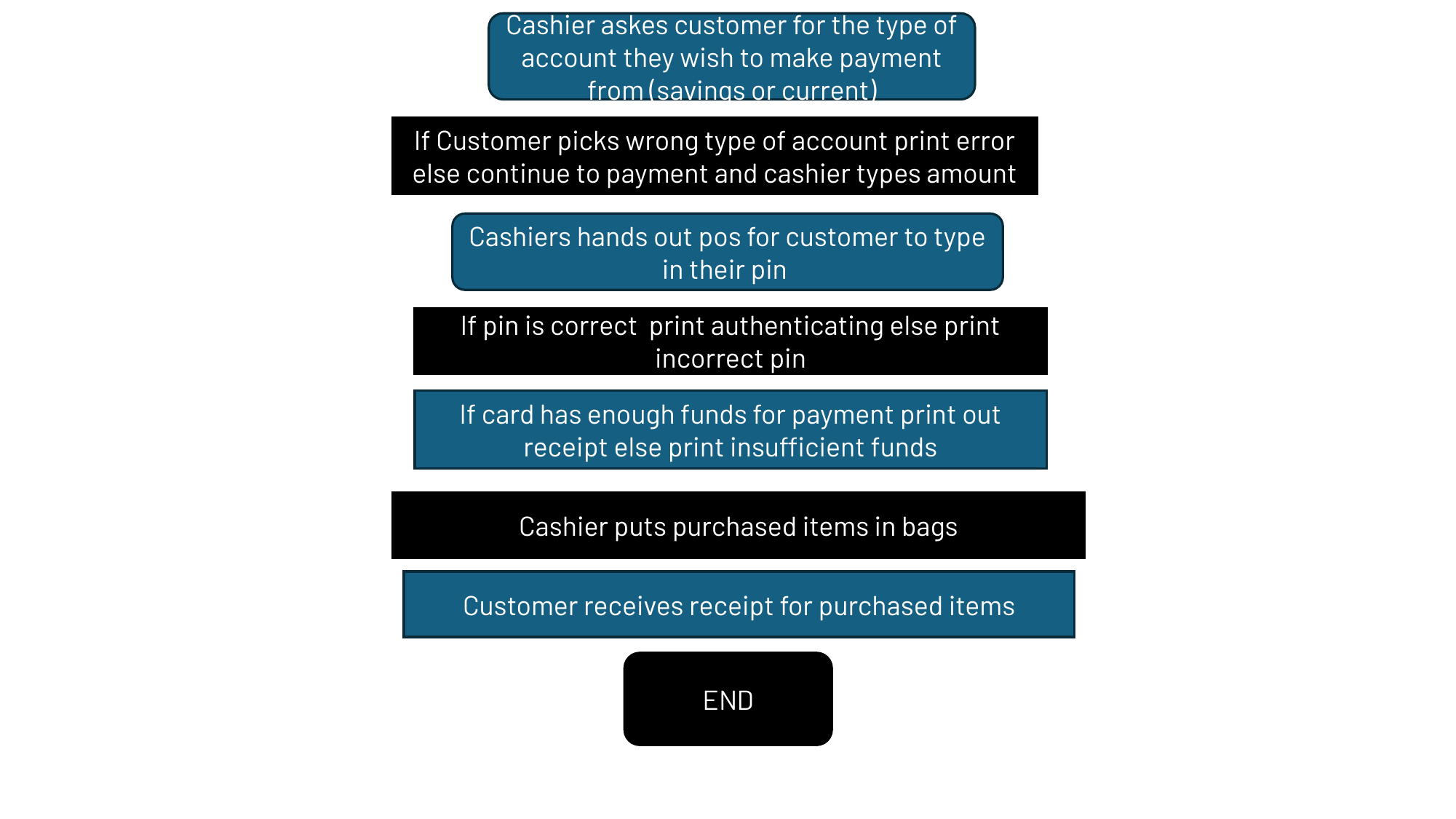

Cashier askes customer for the type of account they wish to make payment from (savings or current)
If Customer picks wrong type of account print error else continue to payment and cashier types amount
Cashiers hands out pos for customer to type in their pin
If pin is correct  print authenticating else print incorrect pin
If card has enough funds for payment print out receipt else print insufficient funds
Cashier puts purchased items in bags
Customer receives receipt for purchased items
END